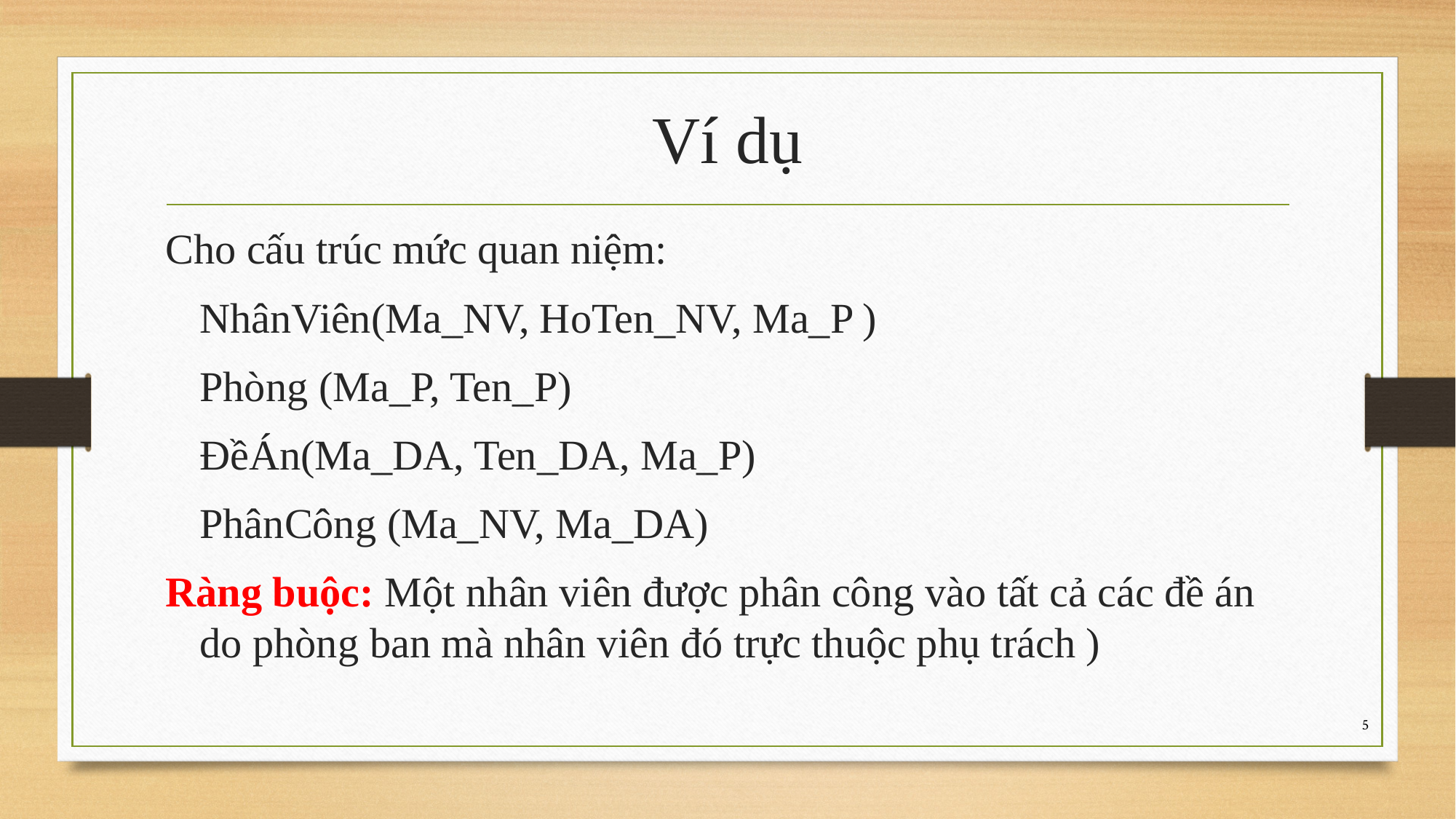

# Ví dụ
Cho cấu trúc mức quan niệm:
	NhânViên(Ma_NV, HoTen_NV, Ma_P )
	Phòng (Ma_P, Ten_P)
	ĐềÁn(Ma_DA, Ten_DA, Ma_P)
	PhânCông (Ma_NV, Ma_DA)
Ràng buộc: Một nhân viên được phân công vào tất cả các đề án do phòng ban mà nhân viên đó trực thuộc phụ trách )
5